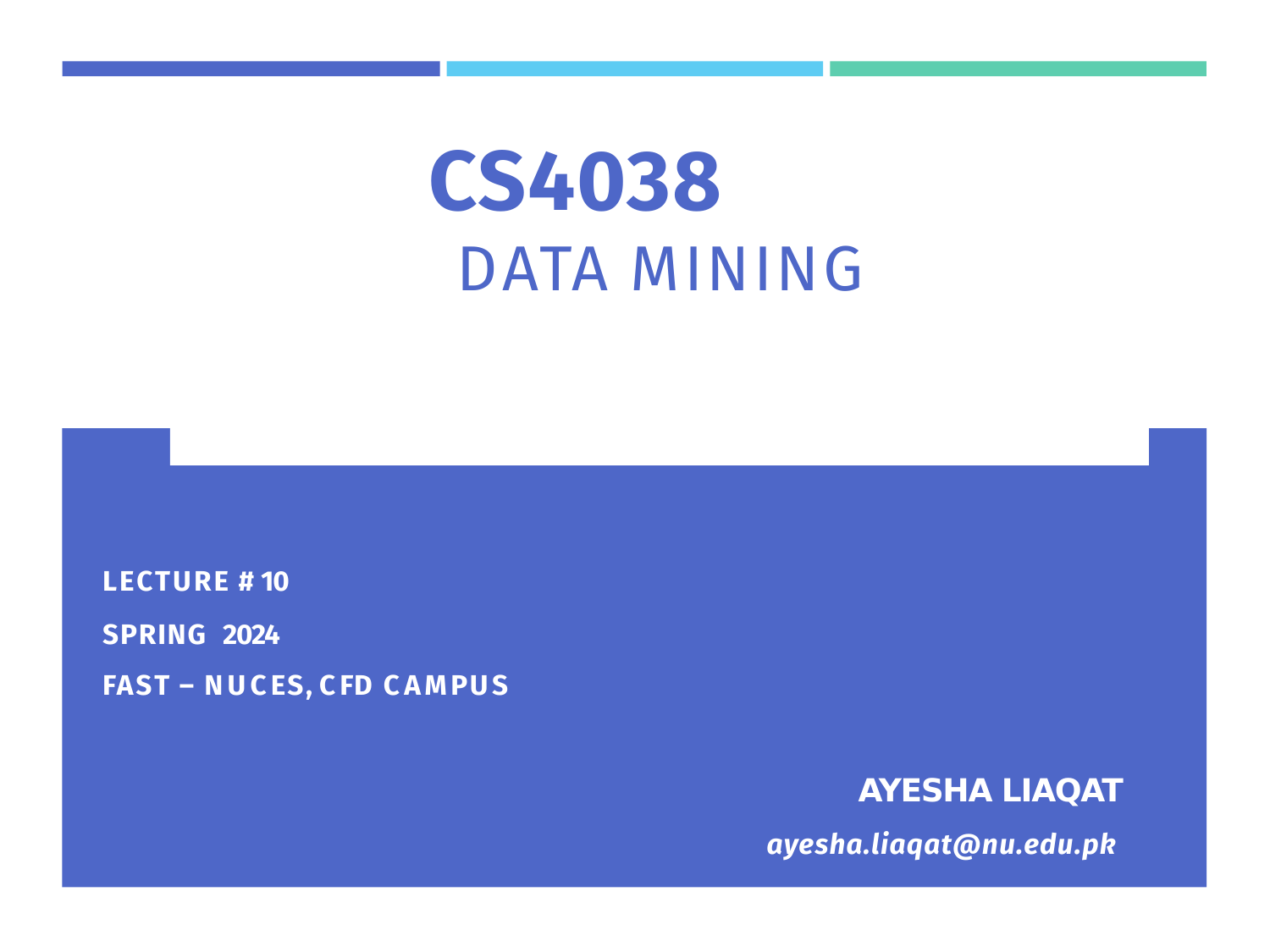

# CS4038

DATA MINING
LECTURE # 10
SPRING  2024
FAST – NUCES, CFD CAMPUS
AYESHA LIAQAT
  ayesha.liaqat@nu.edu.pk